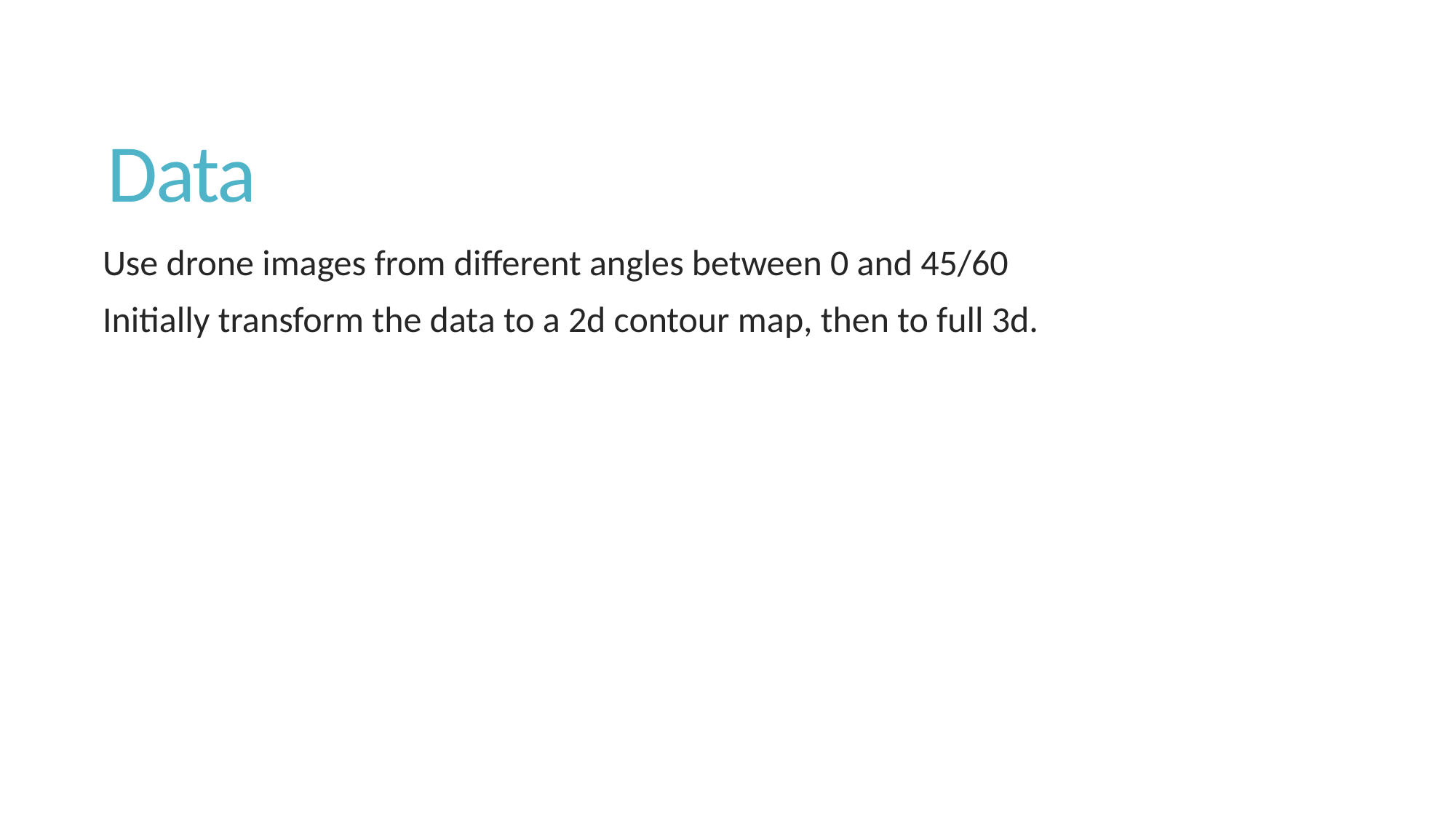

Data
Use drone images from different angles between 0 and 45/60
Initially transform the data to a 2d contour map, then to full 3d.